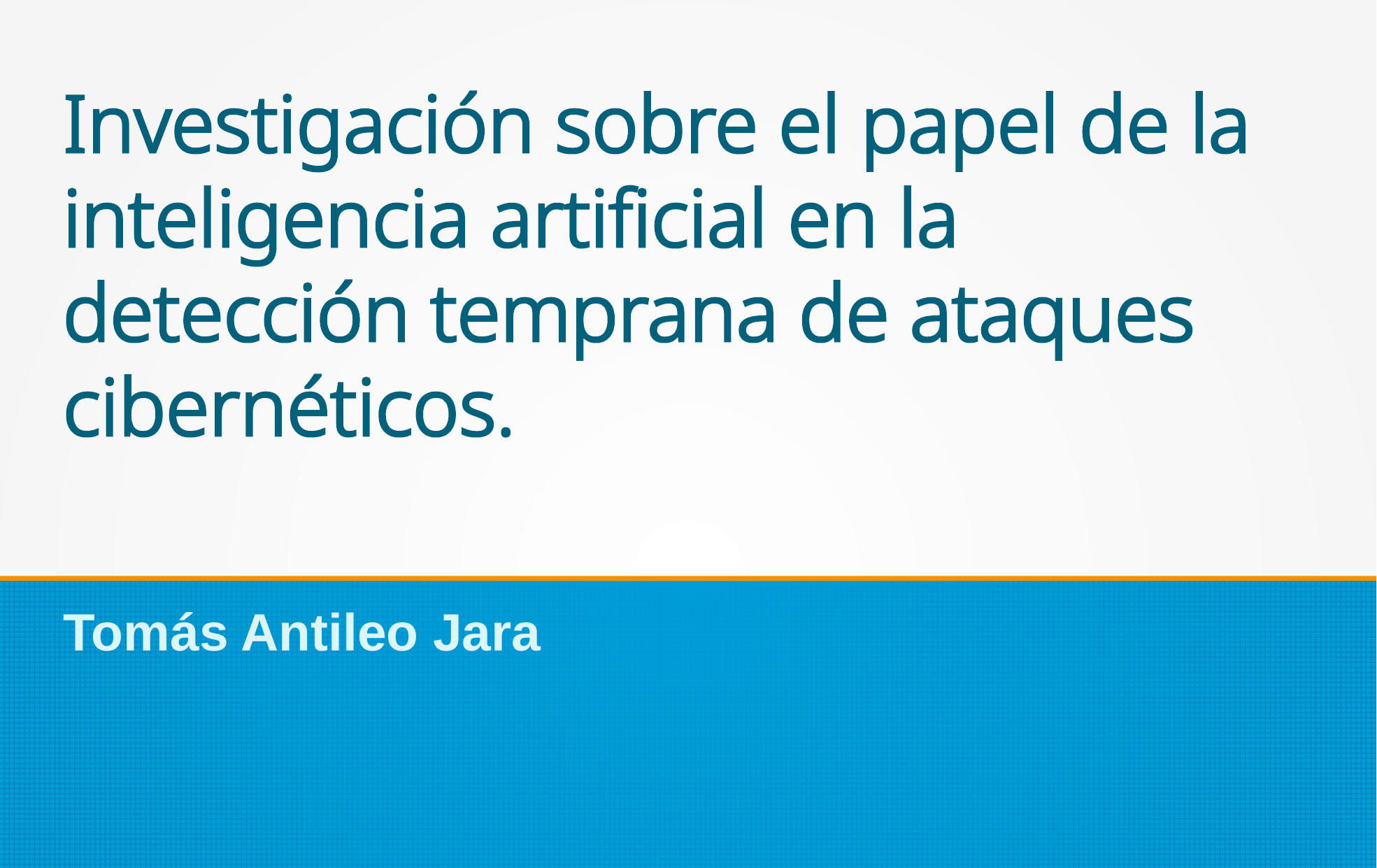

Investigación sobre el papel de la inteligencia artificial en la detección temprana de ataques cibernéticos.

Tomás Antileo Jara